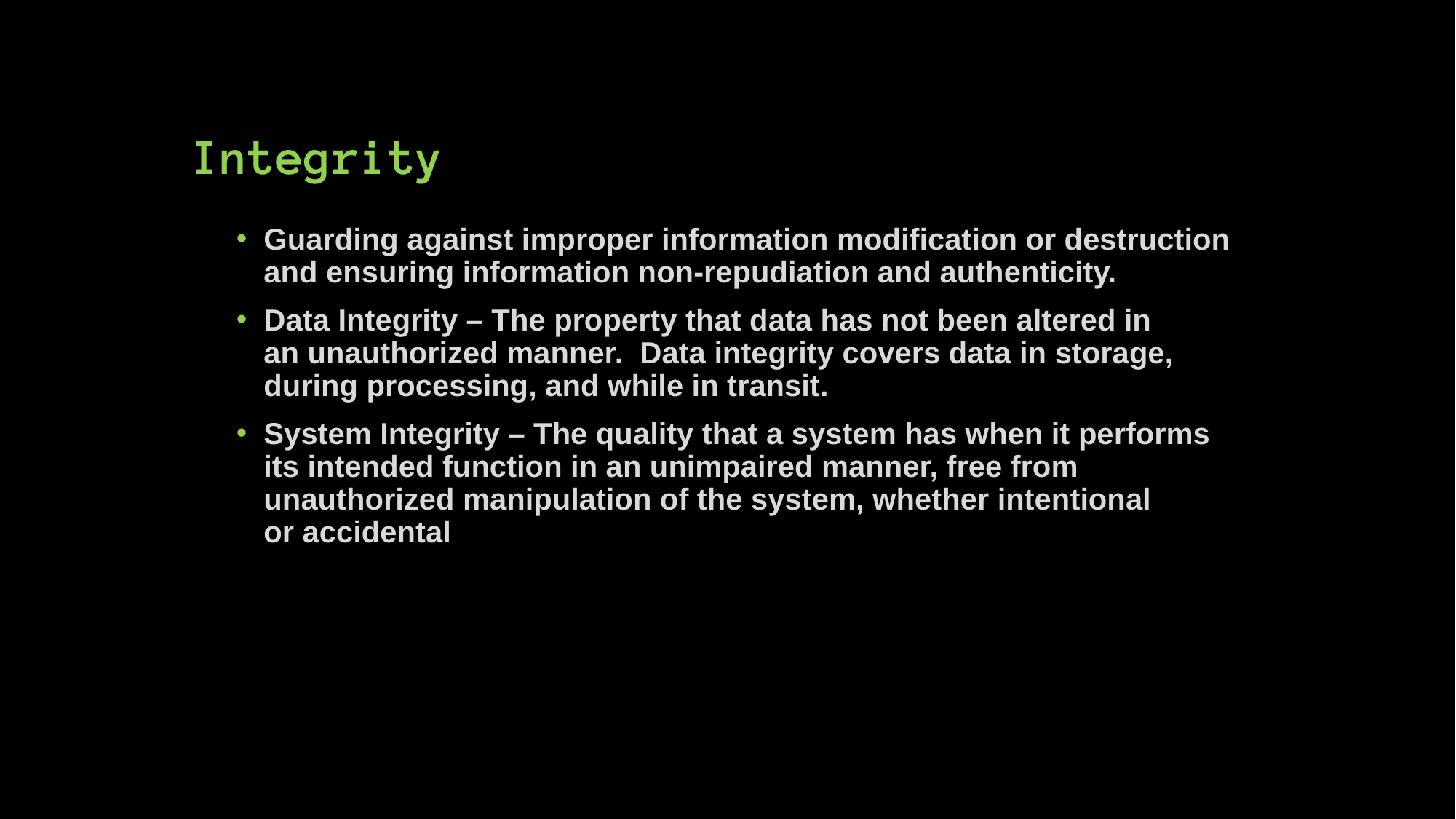

# Integrity
Guarding against improper information modification or destruction and ensuring information non-repudiation and authenticity.
Data Integrity – The property that data has not been altered in an unauthorized manner.  Data integrity covers data in storage, during processing, and while in transit.
System Integrity – The quality that a system has when it performs its intended function in an unimpaired manner, free from unauthorized manipulation of the system, whether intentional or accidental